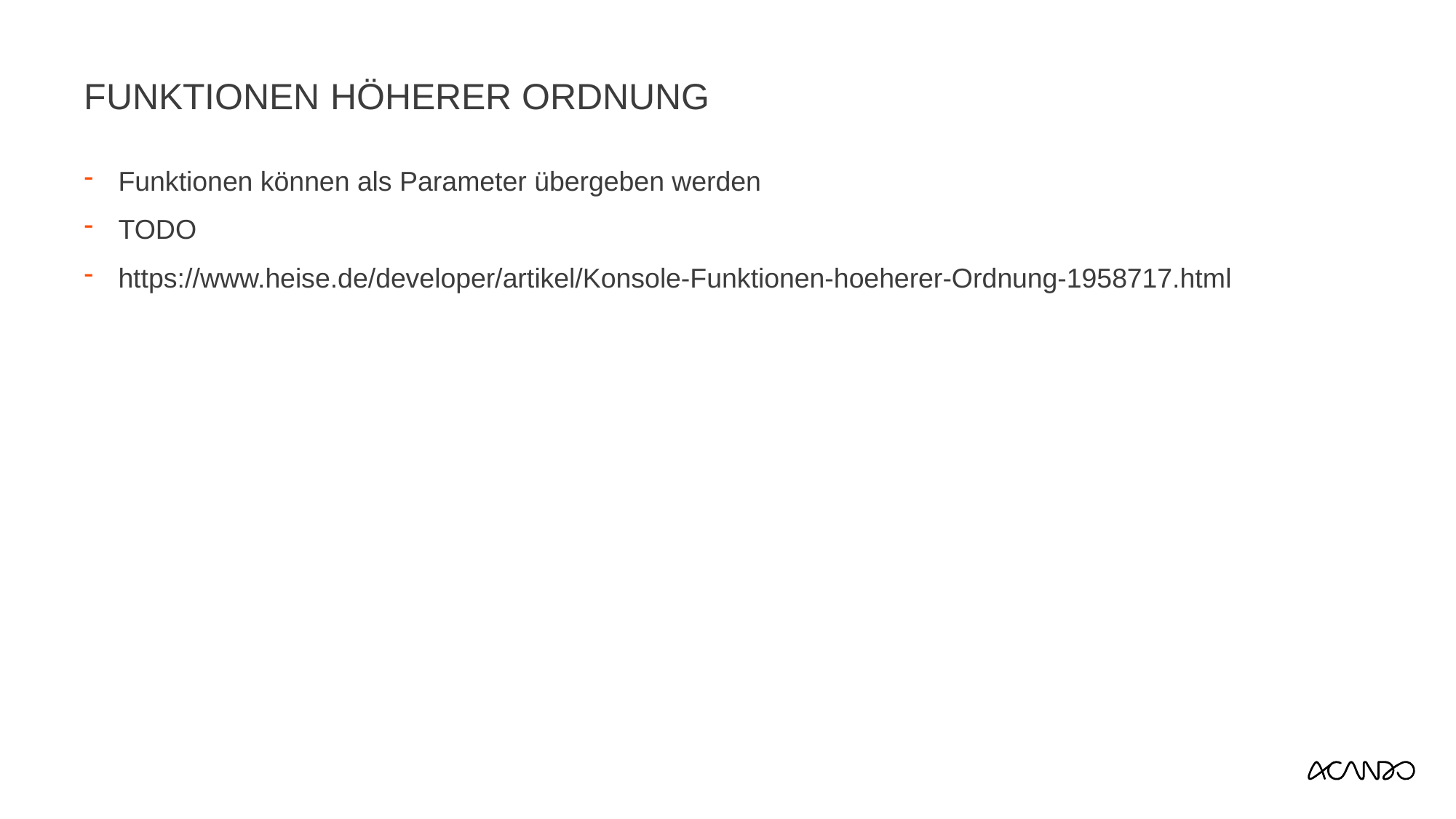

# Funktionen höherer Ordnung
Funktionen können als Parameter übergeben werden
TODO
https://www.heise.de/developer/artikel/Konsole-Funktionen-hoeherer-Ordnung-1958717.html